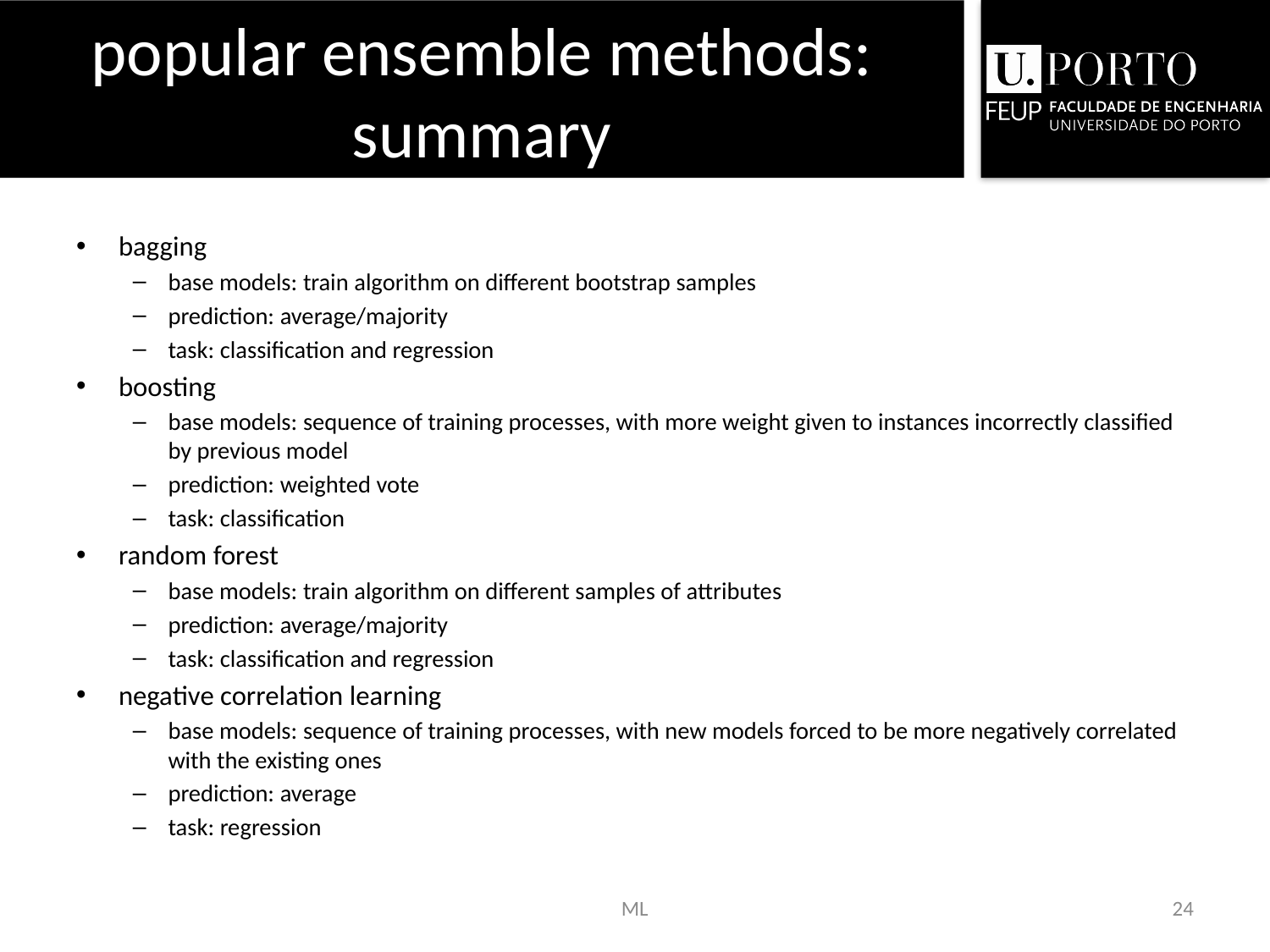

# popular ensemble methods: summary
bagging
base models: train algorithm on different bootstrap samples
prediction: average/majority
task: classification and regression
boosting
base models: sequence of training processes, with more weight given to instances incorrectly classified by previous model
prediction: weighted vote
task: classification
random forest
base models: train algorithm on different samples of attributes
prediction: average/majority
task: classification and regression
negative correlation learning
base models: sequence of training processes, with new models forced to be more negatively correlated with the existing ones
prediction: average
task: regression

ML
24